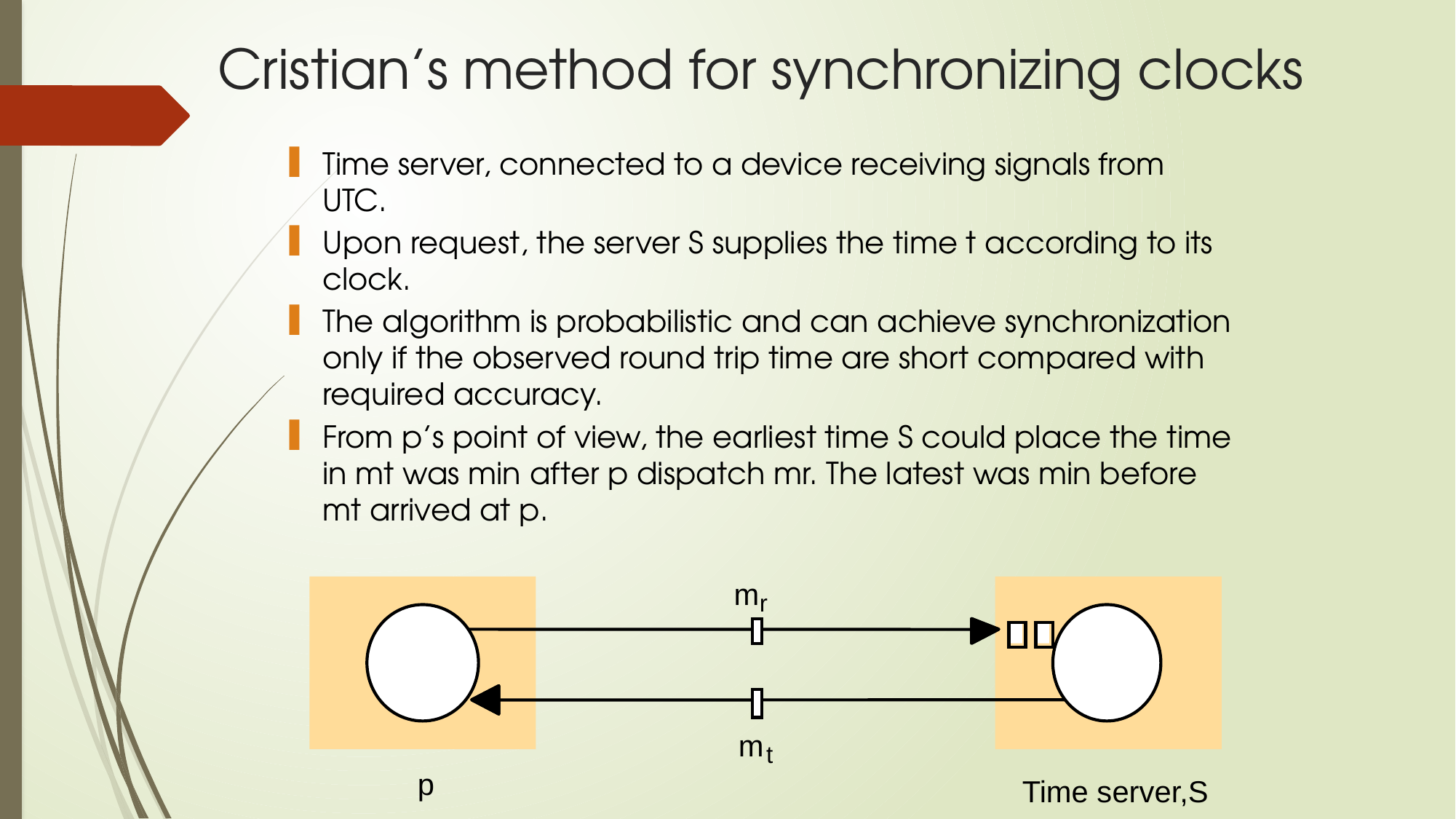

# Cristian’s method for synchronizing clocks
Time server, connected to a device receiving signals from UTC.
Upon request, the server S supplies the time t according to its clock.
The algorithm is probabilistic and can achieve synchronization only if the observed round trip time are short compared with required accuracy.
From p’s point of view, the earliest time S could place the time in mt was min after p dispatch mr. The latest was min before mt arrived at p.
m

r

m
t
p
Time server,S